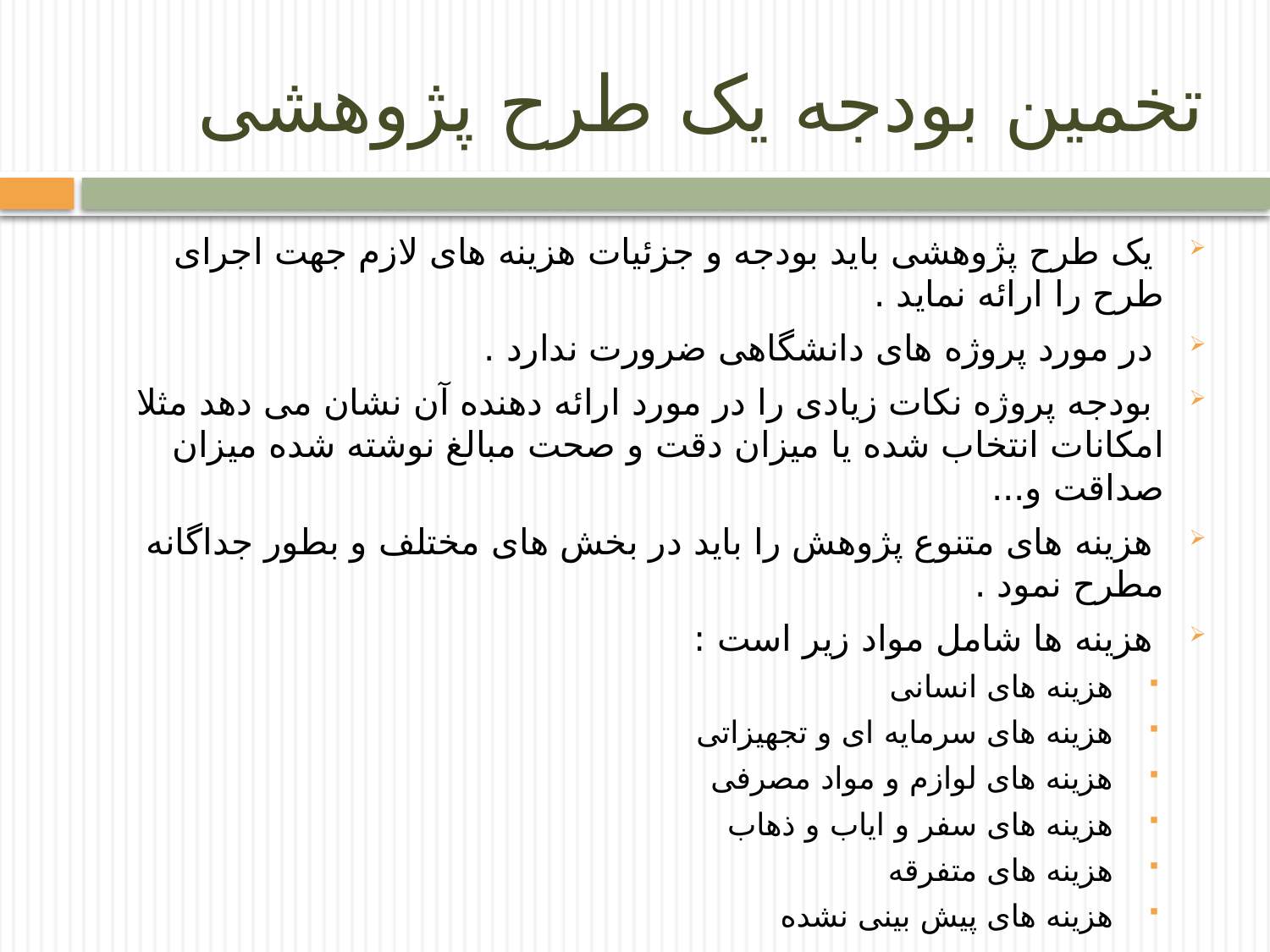

# تخمین بودجه یک طرح پژوهشی
 یک طرح پژوهشی باید بودجه و جزئیات هزینه های لازم جهت اجرای طرح را ارائه نماید .
 در مورد پروژه های دانشگاهی ضرورت ندارد .
 بودجه پروژه نکات زیادی را در مورد ارائه دهنده آن نشان می دهد مثلا امکانات انتخاب شده یا میزان دقت و صحت مبالغ نوشته شده میزان صداقت و...
 هزینه های متنوع پژوهش را باید در بخش های مختلف و بطور جداگانه مطرح نمود .
 هزینه ها شامل مواد زیر است :
 هزینه های انسانی
 هزینه های سرمایه ای و تجهیزاتی
 هزینه های لوازم و مواد مصرفی
 هزینه های سفر و ایاب و ذهاب
 هزینه های متفرقه
 هزینه های پیش بینی نشده